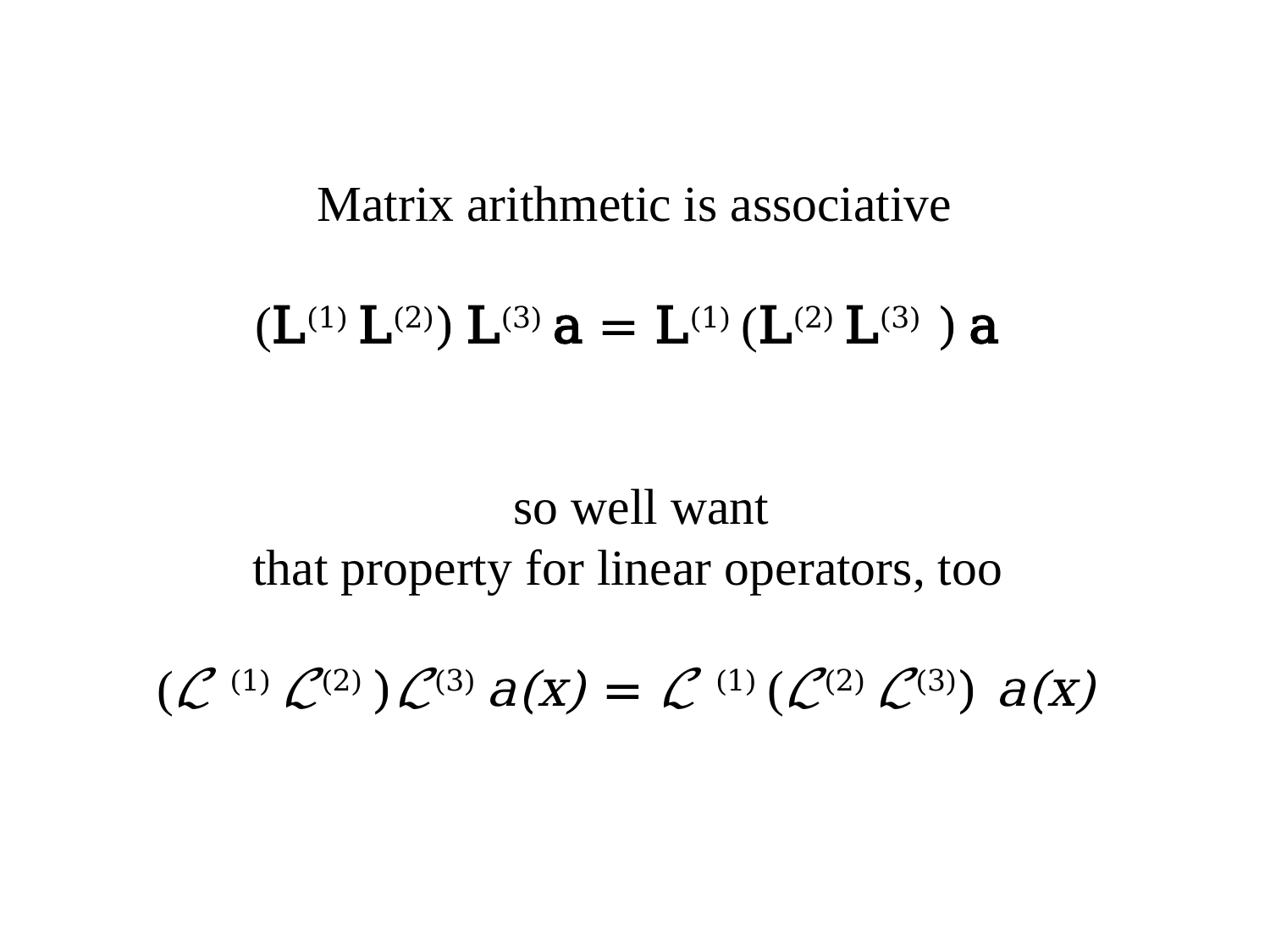

# Matrix arithmetic is associative (L(1) L(2)) L(3) a = L(1) (L(2) L(3) ) a so well want that property for linear operators, too (ℒ (1) ℒ(2) )ℒ(3) a(x) = ℒ (1) (ℒ(2) ℒ(3)) a(x)